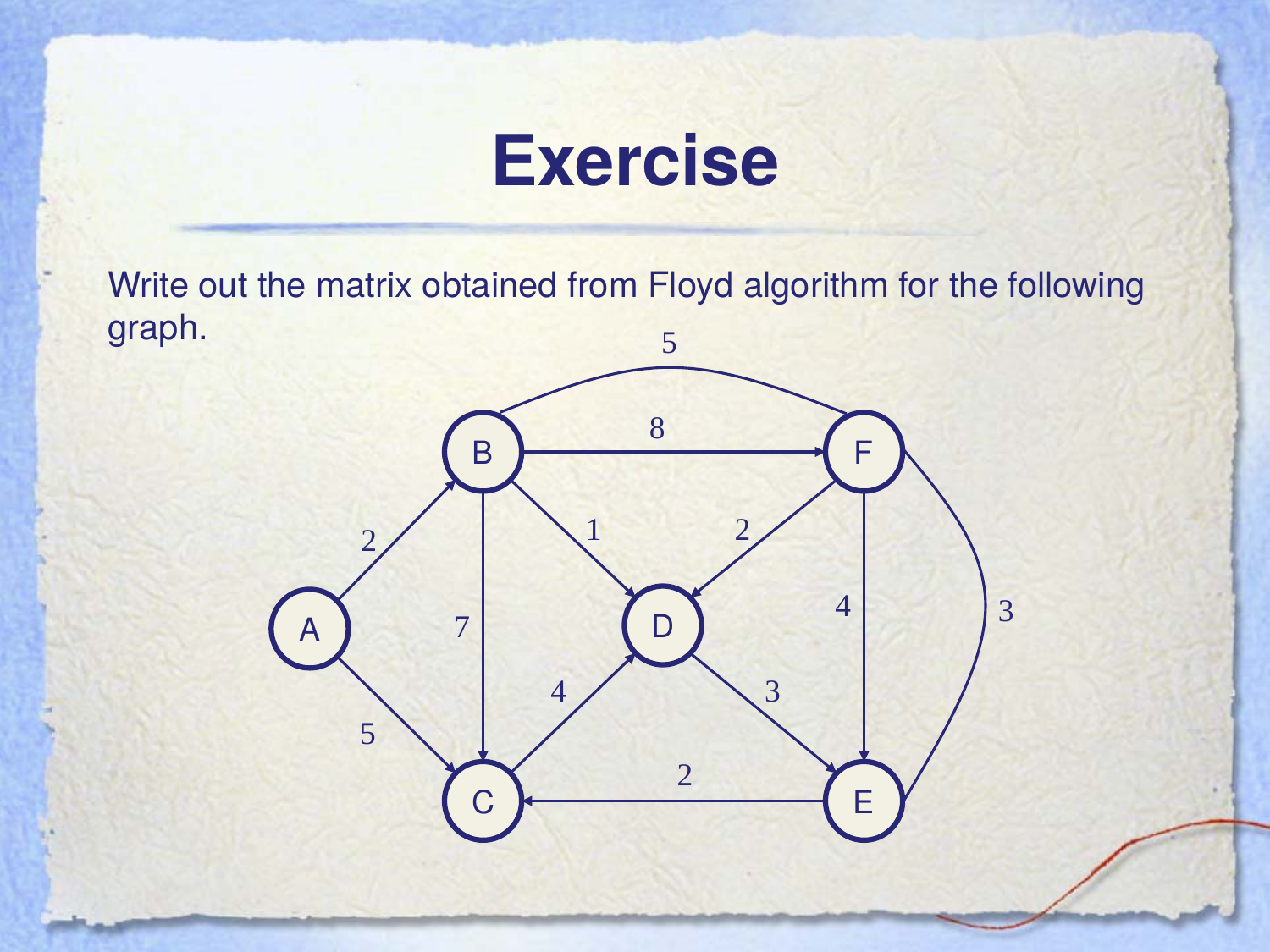

# Exercise
Write out the matrix obtained from Floyd algorithm for the following graph.

5

8
B
F

1
2
2
4
3
D
A
7
4
3
5
2
C
E